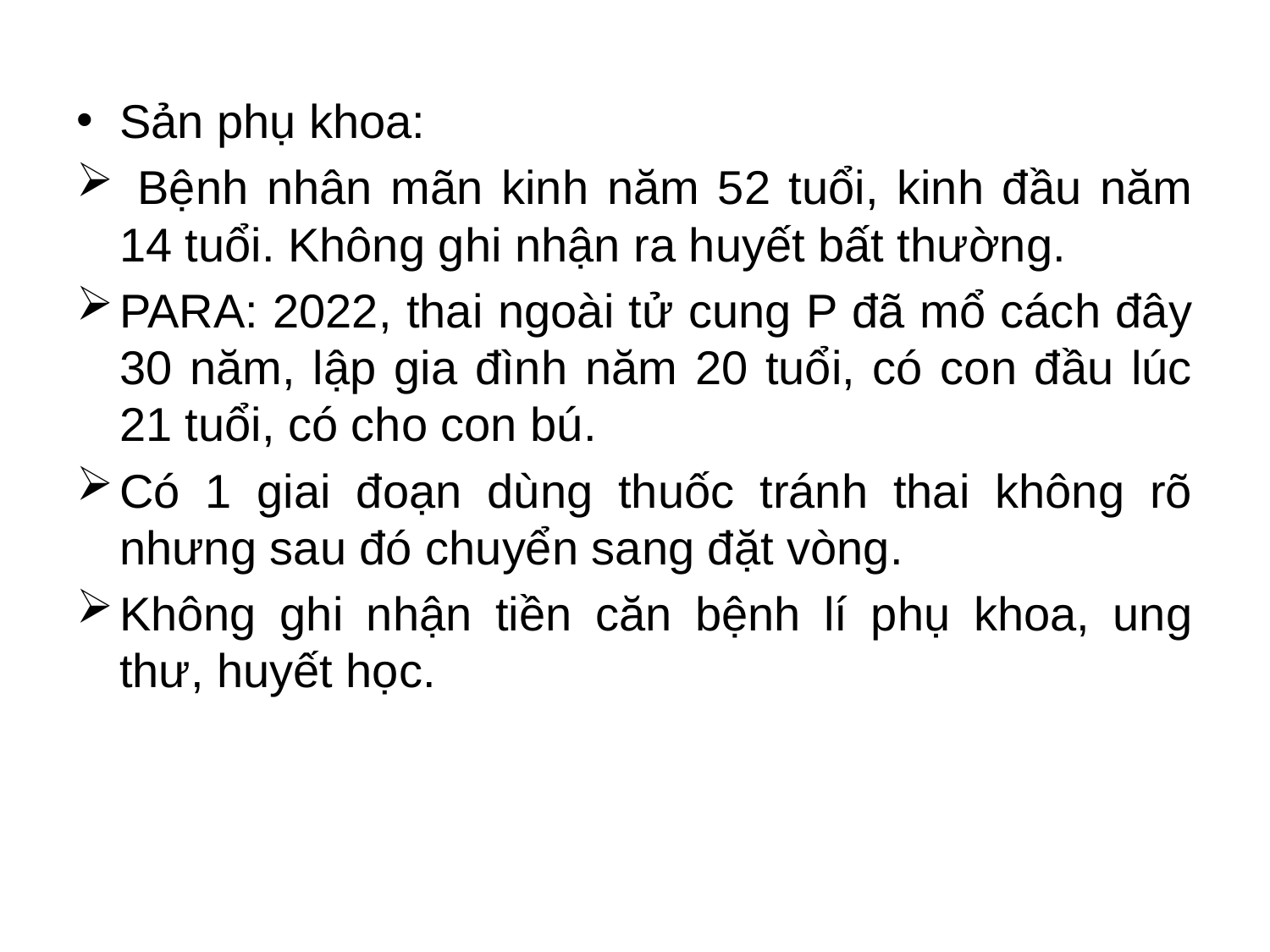

Sản phụ khoa:
 Bệnh nhân mãn kinh năm 52 tuổi, kinh đầu năm 14 tuổi. Không ghi nhận ra huyết bất thường.
PARA: 2022, thai ngoài tử cung P đã mổ cách đây 30 năm, lập gia đình năm 20 tuổi, có con đầu lúc 21 tuổi, có cho con bú.
Có 1 giai đoạn dùng thuốc tránh thai không rõ nhưng sau đó chuyển sang đặt vòng.
Không ghi nhận tiền căn bệnh lí phụ khoa, ung thư, huyết học.